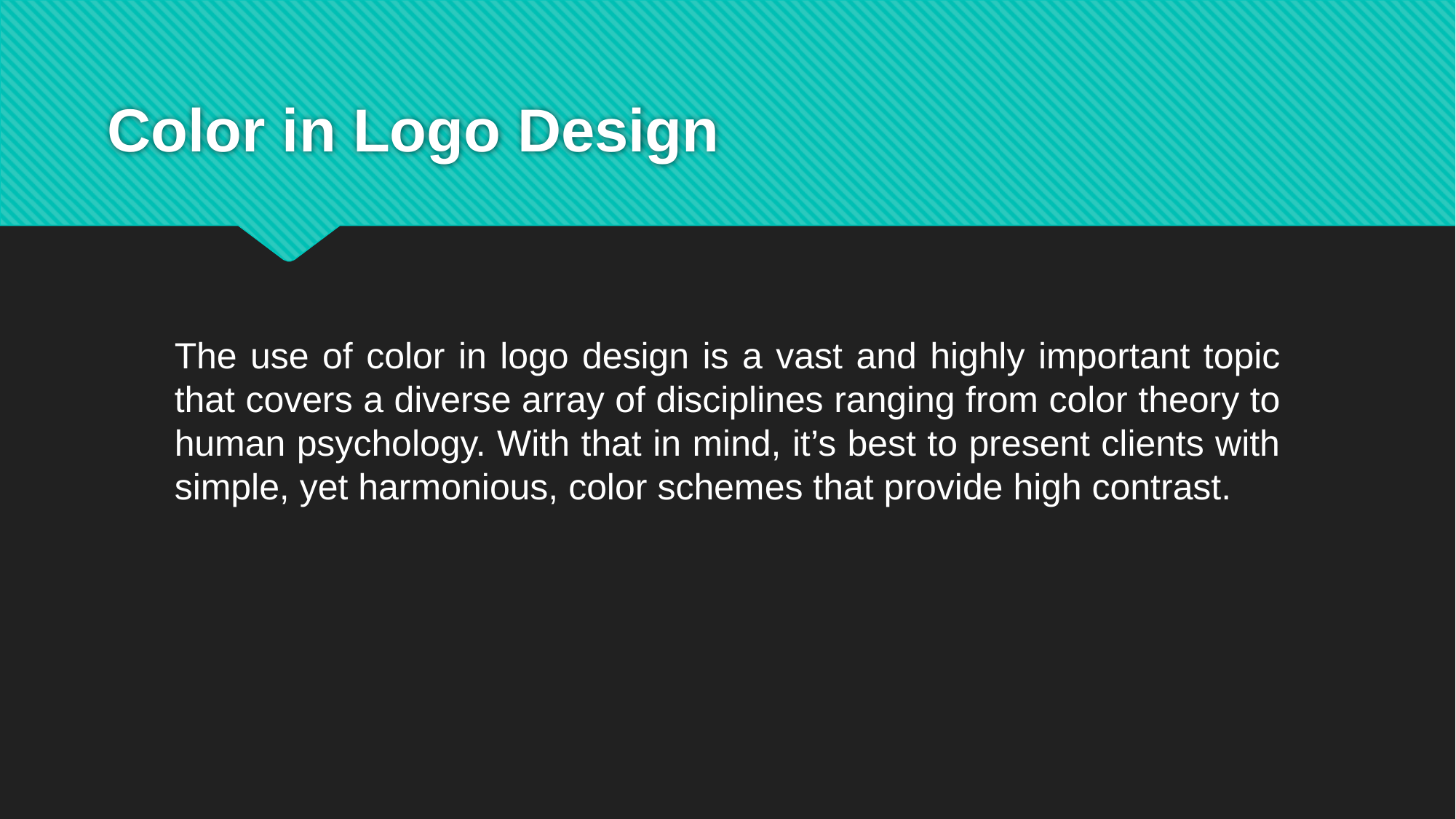

# Color in Logo Design
The use of color in logo design is a vast and highly important topic that covers a diverse array of disciplines ranging from color theory to human psychology. With that in mind, it’s best to present clients with simple, yet harmonious, color schemes that provide high contrast.